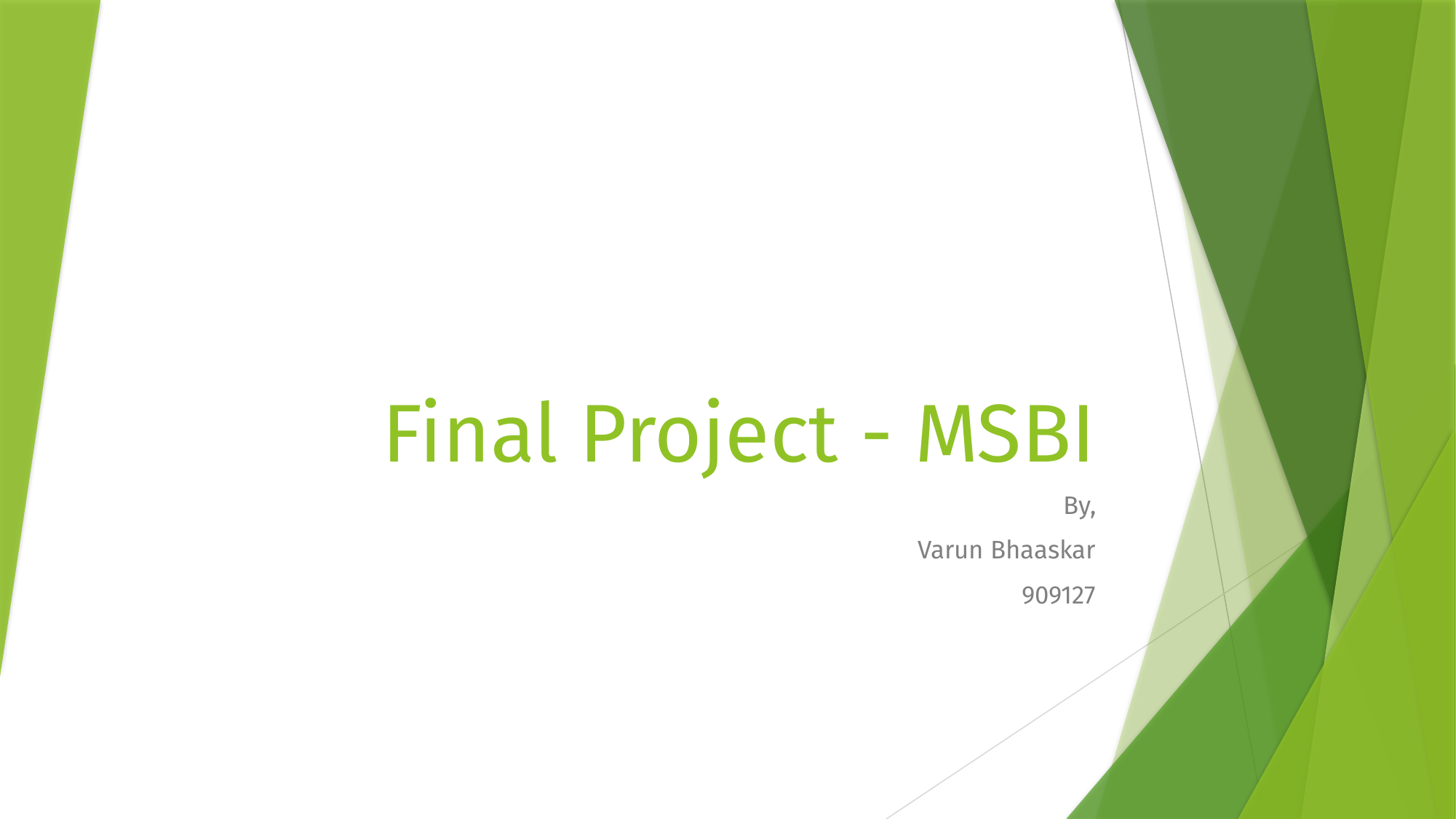

# Final Project - MSBI
By,
Varun Bhaaskar
909127